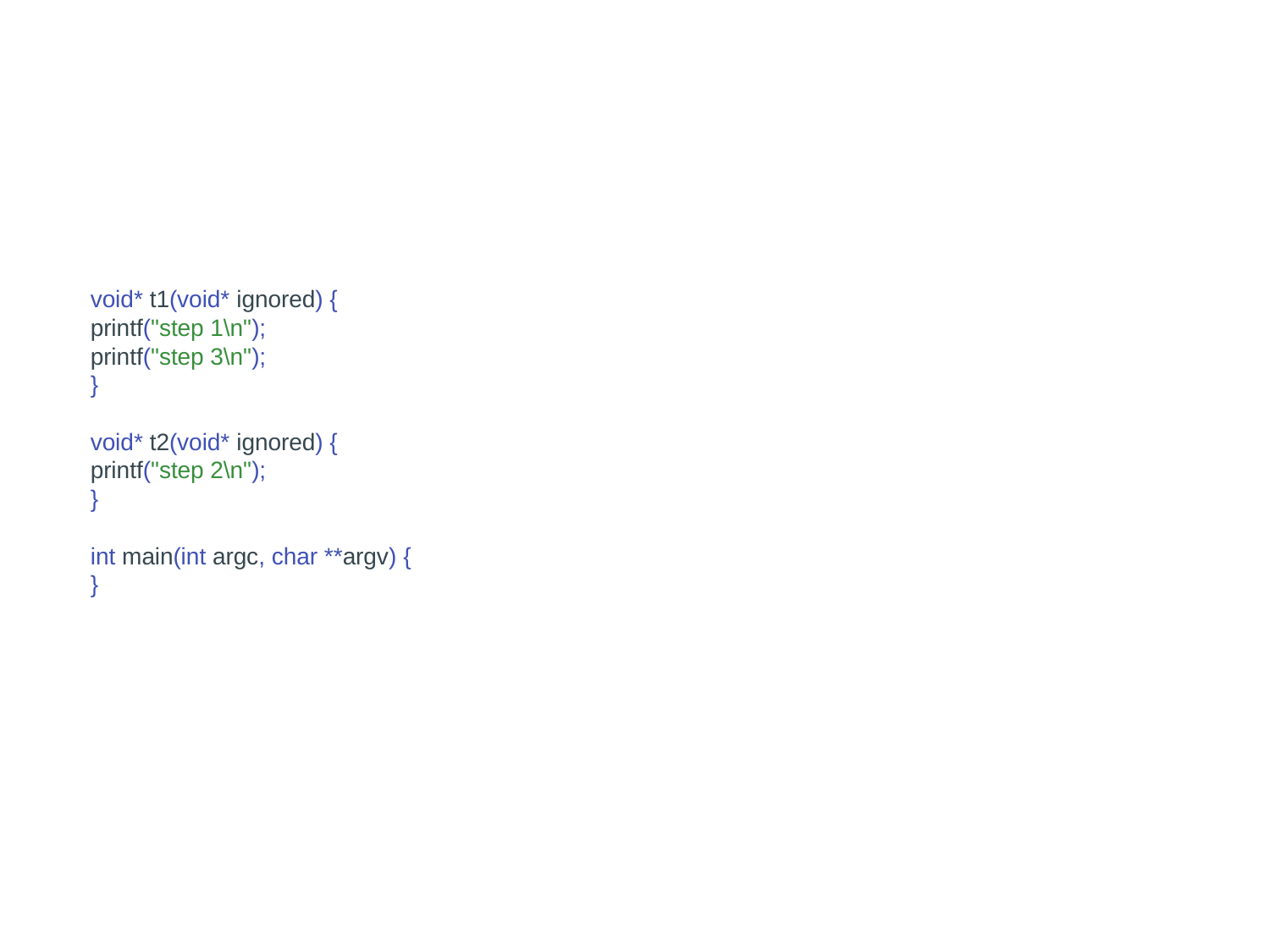

#

void* t1(void* ignored) {
printf("step 1\n");
printf("step 3\n");
}
void* t2(void* ignored) {
printf("step 2\n");
}
int main(int argc, char **argv) {
}